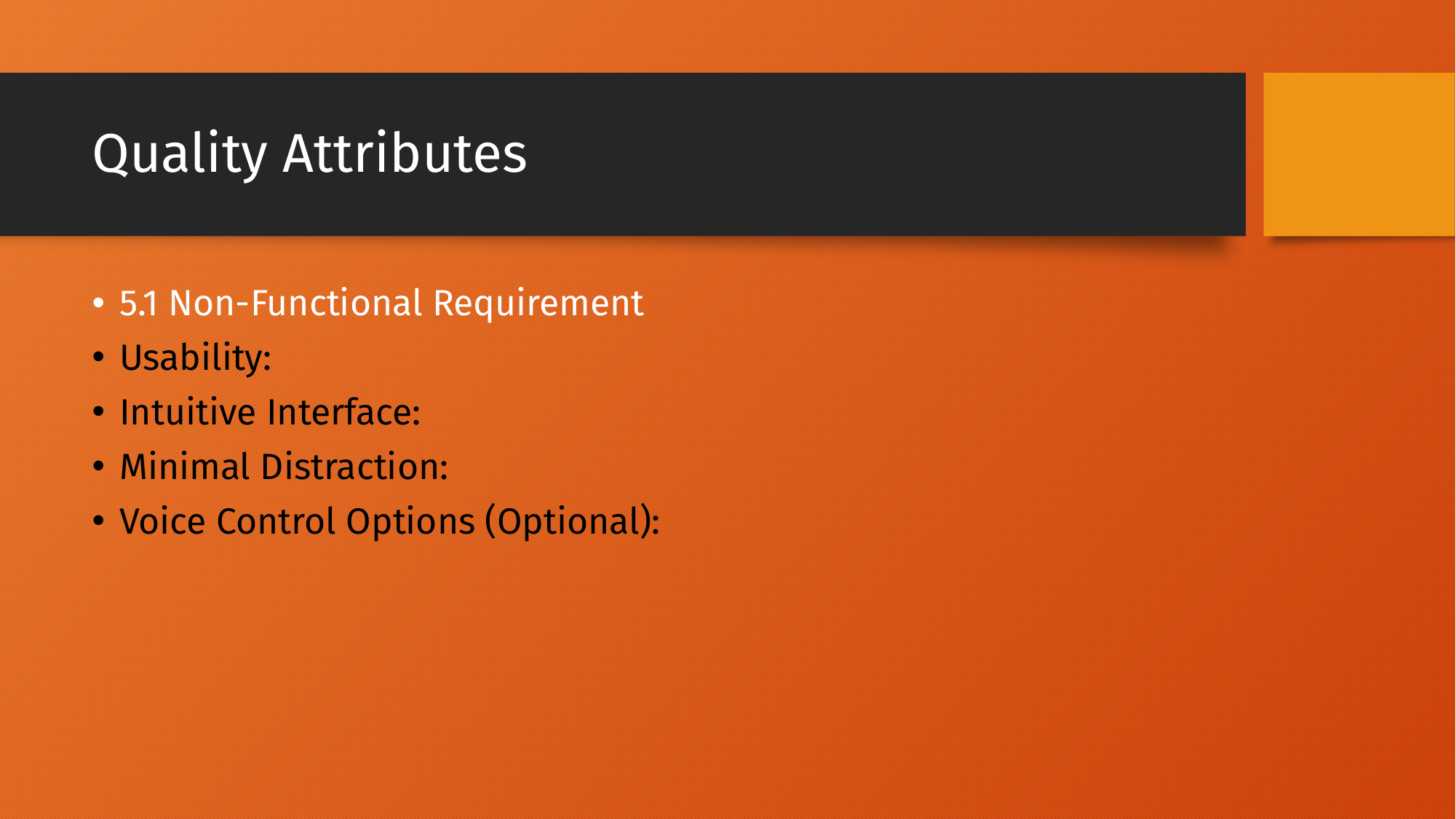

# Quality Attributes
5.1 Non-Functional Requirement
Usability:
Intuitive Interface:
Minimal Distraction:
Voice Control Options (Optional):